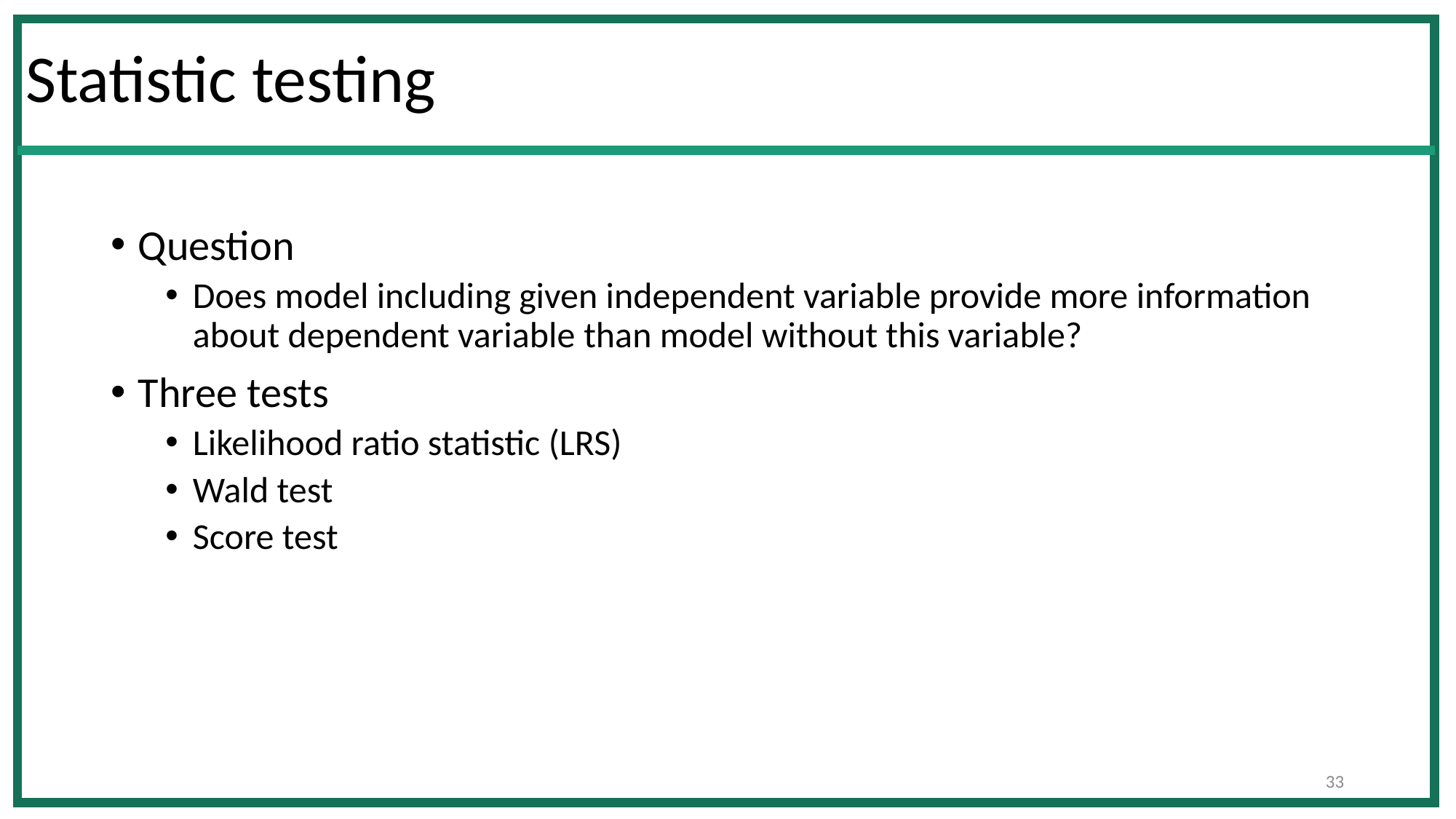

# Statistic testing

Question
Does model including given independent variable provide more information about dependent variable than model without this variable?
Three tests
Likelihood ratio statistic (LRS)
Wald test
Score test
33